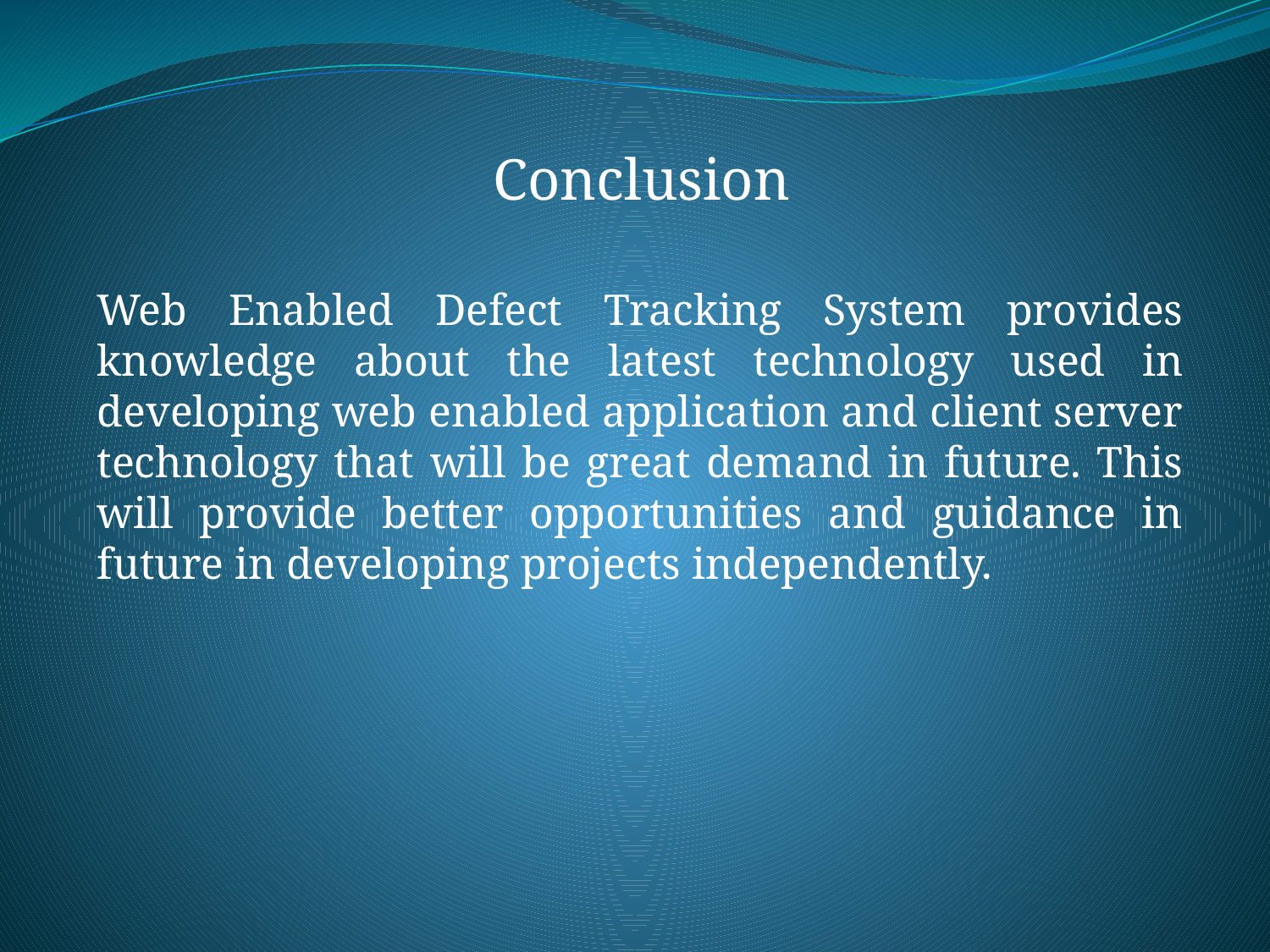

Conclusion
Web Enabled Defect Tracking System provides knowledge about the latest technology used in developing web enabled application and client server technology that will be great demand in future. This will provide better opportunities and guidance in future in developing projects independently.